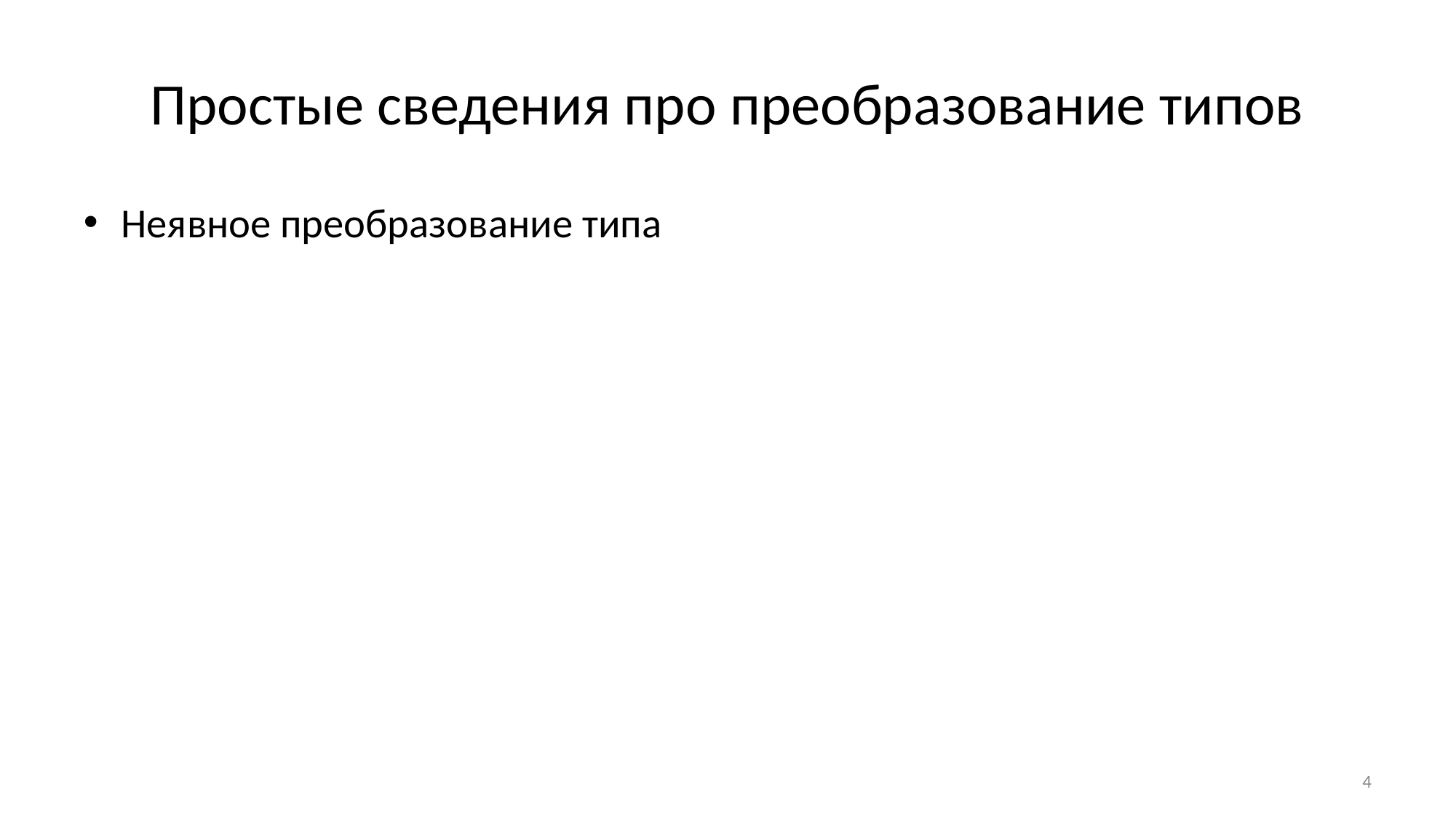

# Простые сведения про преобразование типов
Неявное преобразование типа
Автоматически выполняется над операндами многих операций
Например, арифметических, сравнения, присваивания

Явное преобразование типа
Операция (T) преобразует свой операнд к типу T

Если типы T1 и T2 совместимы (хранятся в памяти одинаковым способом), то преобразование T1 <-> T2 сохраняет значение и представление значения

4